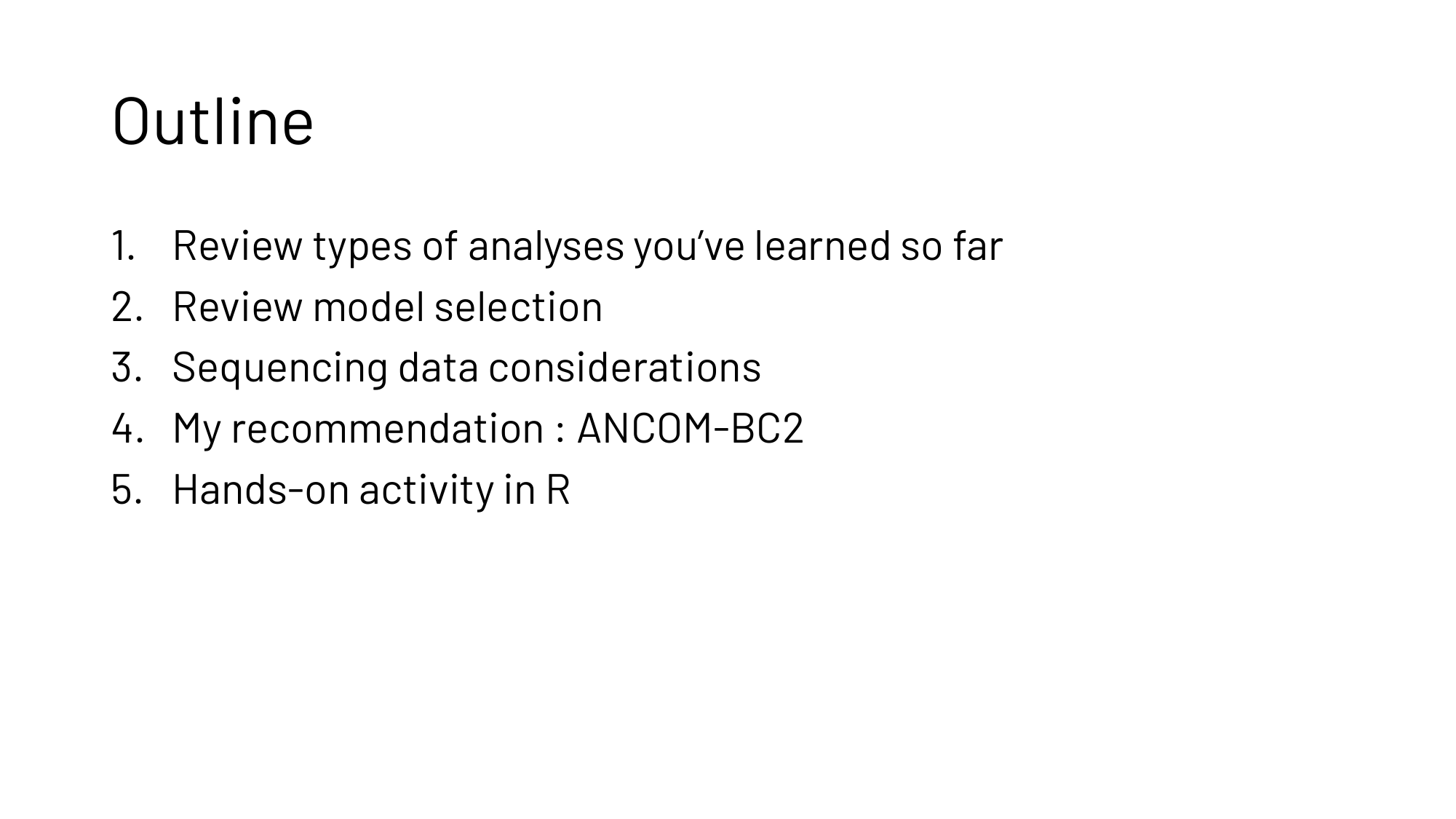

# Outline
Review types of analyses you’ve learned so far
Review model selection
Sequencing data considerations
My recommendation : ANCOM-BC2
Hands-on activity in R